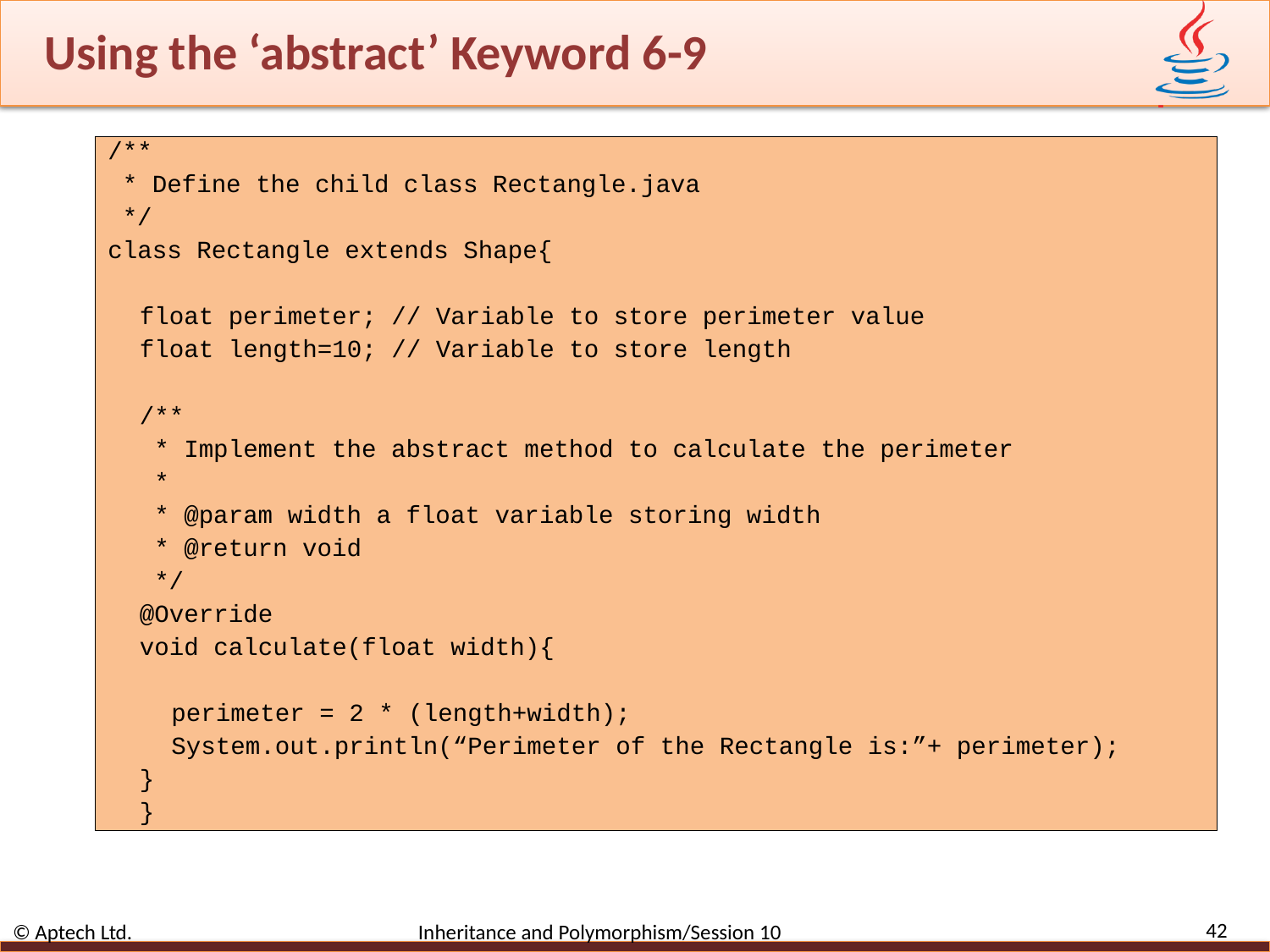

# Using the ‘abstract’ Keyword 6-9
/**
 * Define the child class Rectangle.java
 */
class Rectangle extends Shape{

float perimeter; // Variable to store perimeter value
float length=10; // Variable to store length

/**
 * Implement the abstract method to calculate the perimeter
 *
 * @param width a float variable storing width
 * @return void
 */
@Override
void calculate(float width){

perimeter = 2 * (length+width);
System.out.println(“Perimeter of the Rectangle is:”+ perimeter);
}
}
42
© Aptech Ltd.                                                           Inheritance and Polymorphism/Session 10